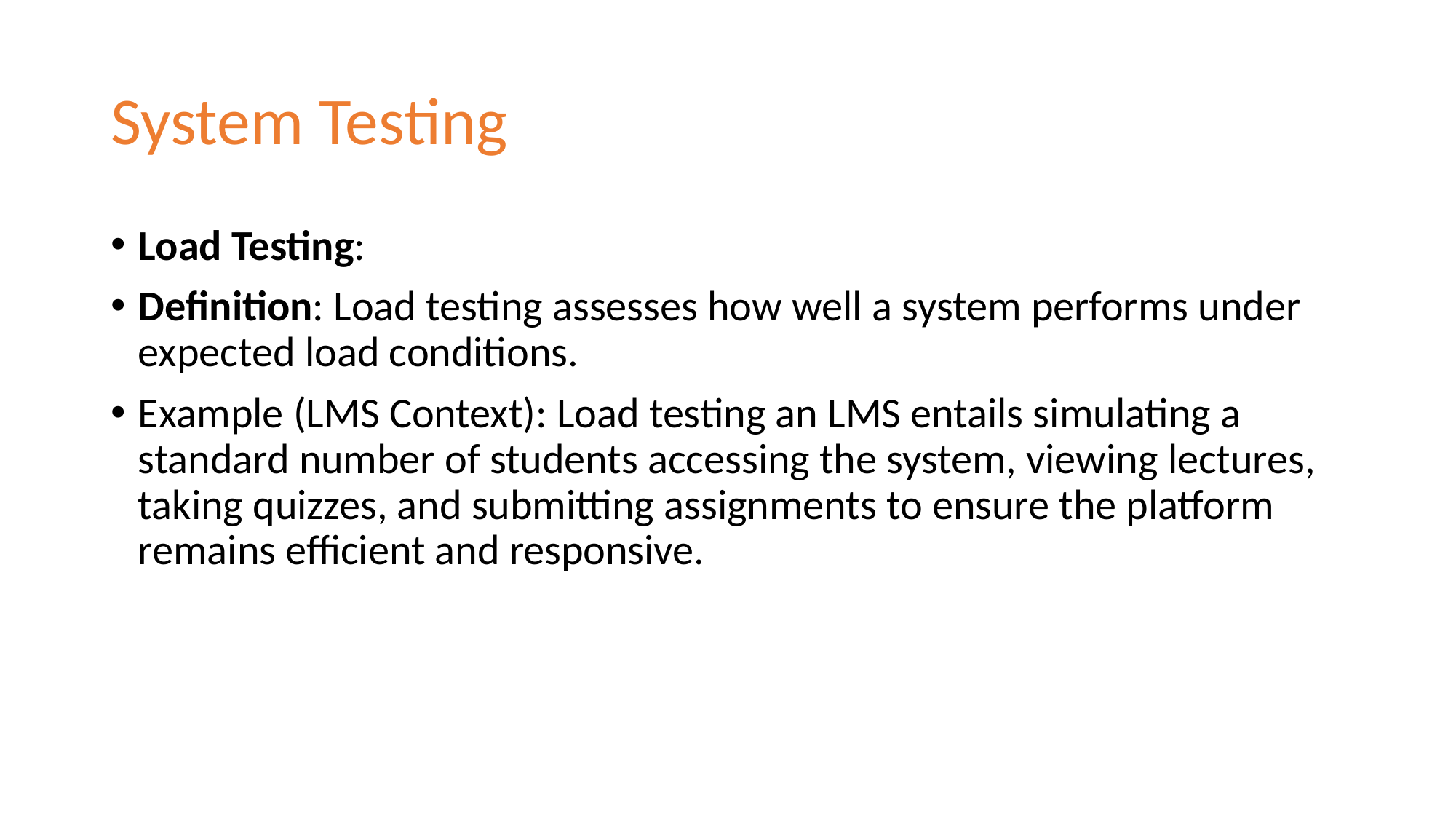

# System Testing
Load Testing:
Definition: Load testing assesses how well a system performs under expected load conditions.
Example (LMS Context): Load testing an LMS entails simulating a standard number of students accessing the system, viewing lectures, taking quizzes, and submitting assignments to ensure the platform remains efficient and responsive.